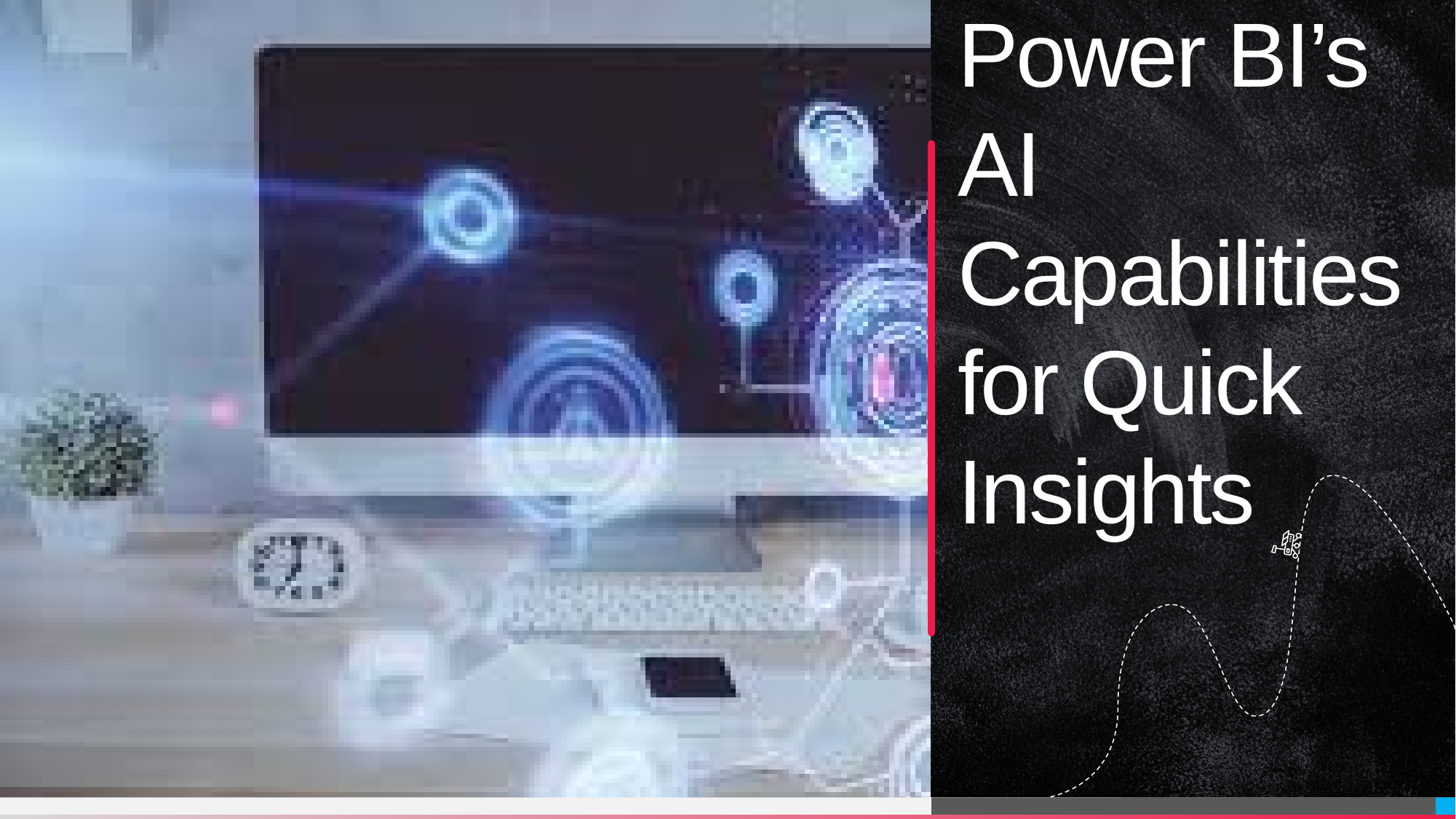

# Power BI’s AI Capabilities for Quick Insights